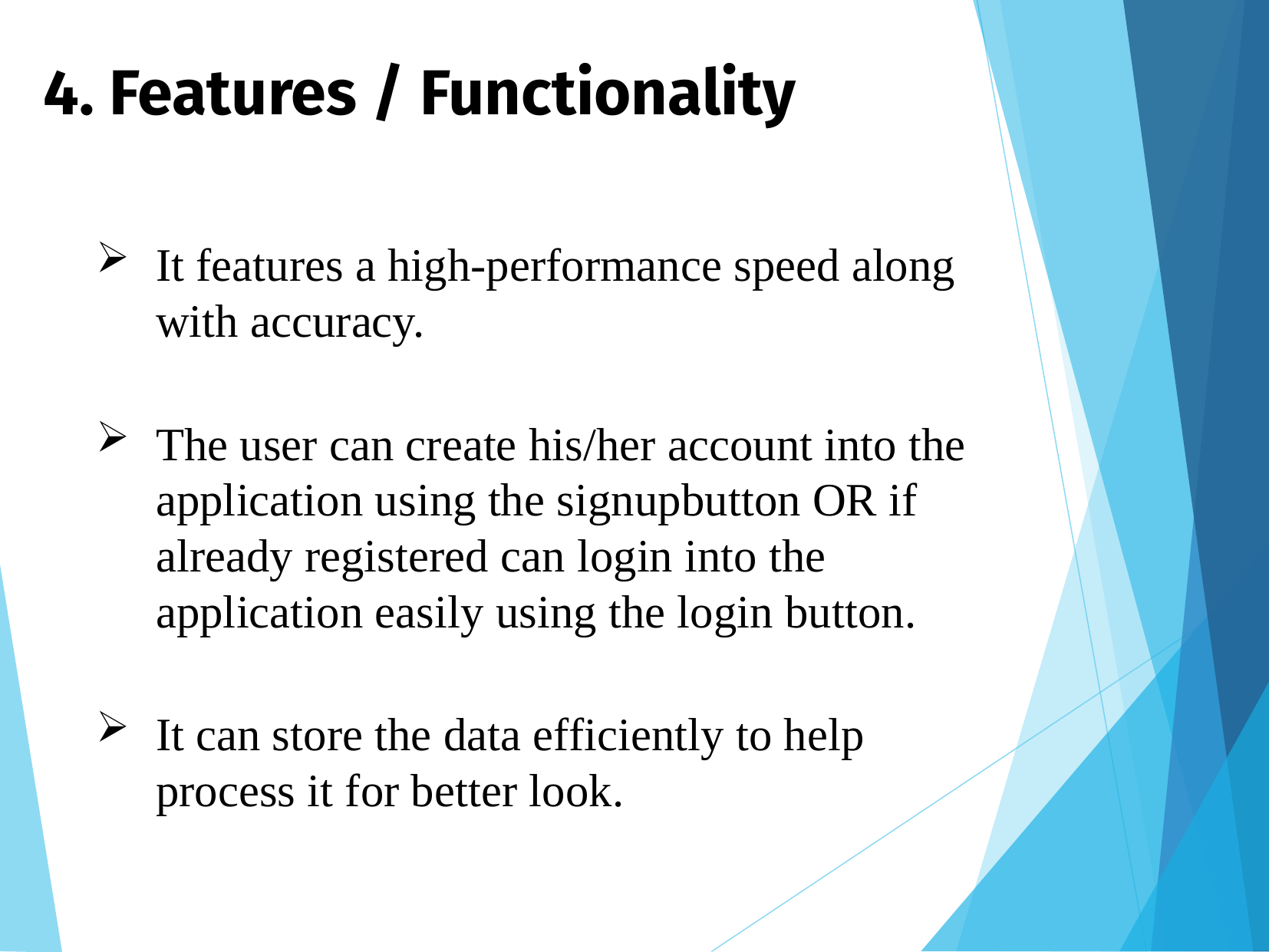

# 4. Features / Functionality

It features a high-performance speed along with accuracy.

The user can create his/her account into the application using the signupbutton OR if already registered can login into the application easily using the login button.

It can store the data efficiently to help process it for better look.